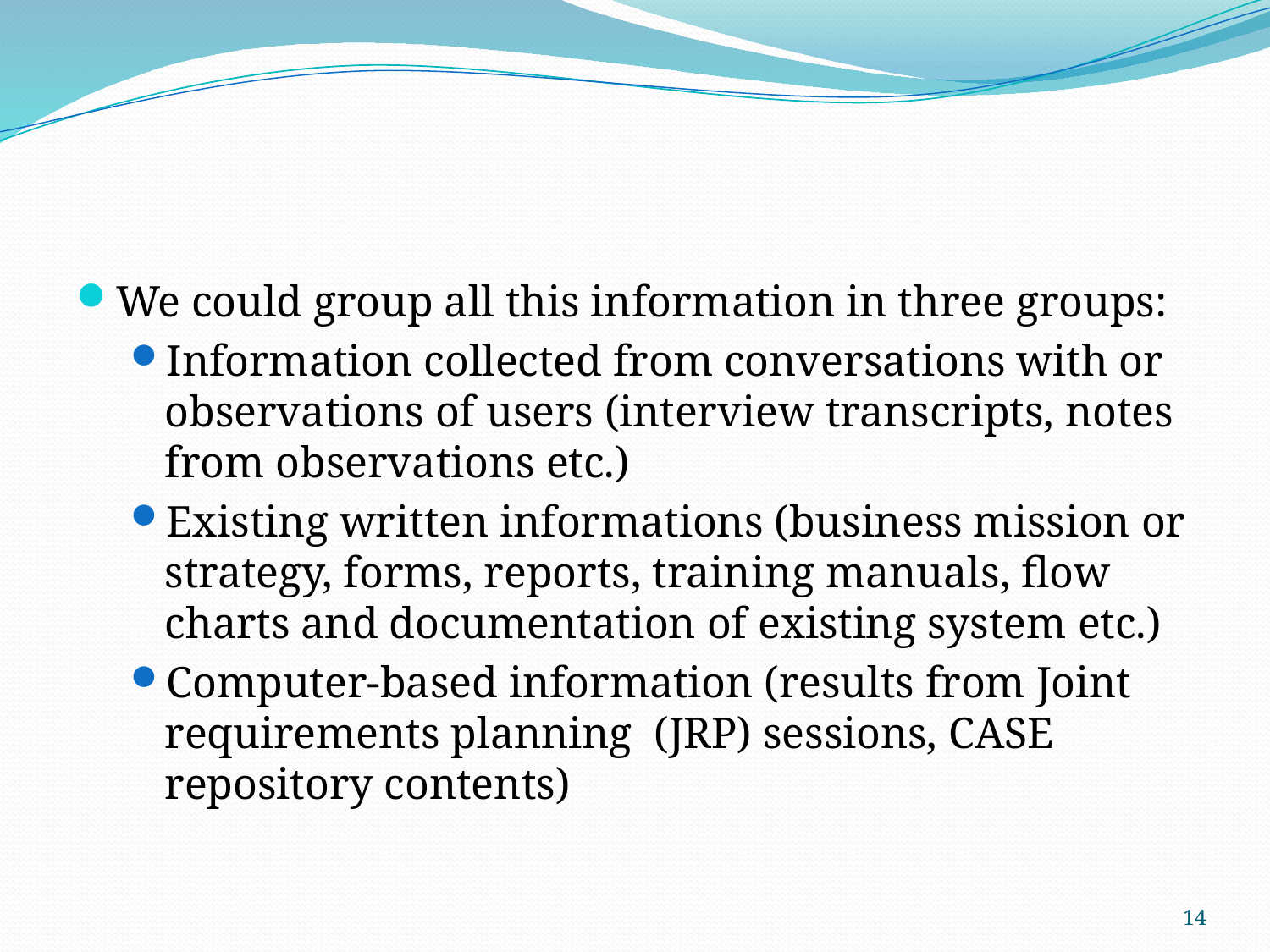

We could group all this information in three groups:
Information collected from conversations with or observations of users (interview transcripts, notes from observations etc.)
Existing written informations (business mission or strategy, forms, reports, training manuals, flow charts and documentation of existing system etc.)
Computer-based information (results from Joint requirements planning  (JRP) sessions, CASE repository contents)
14